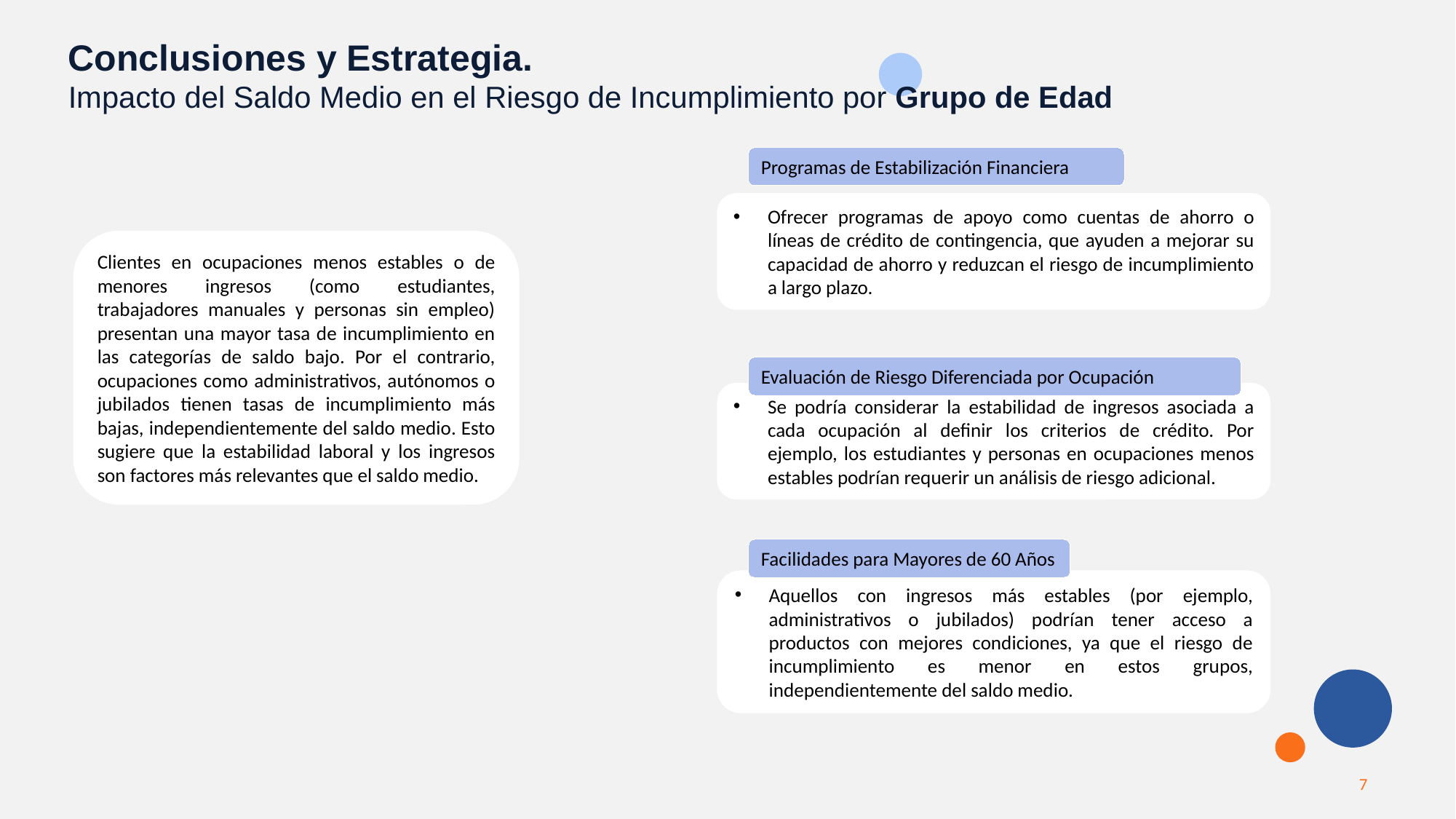

Conclusiones y Estrategia.
Impacto del Saldo Medio en el Riesgo de Incumplimiento por Grupo de Edad
Programas de Estabilización Financiera
Ofrecer programas de apoyo como cuentas de ahorro o líneas de crédito de contingencia, que ayuden a mejorar su capacidad de ahorro y reduzcan el riesgo de incumplimiento a largo plazo.
Clientes en ocupaciones menos estables o de menores ingresos (como estudiantes, trabajadores manuales y personas sin empleo) presentan una mayor tasa de incumplimiento en las categorías de saldo bajo. Por el contrario, ocupaciones como administrativos, autónomos o jubilados tienen tasas de incumplimiento más bajas, independientemente del saldo medio. Esto sugiere que la estabilidad laboral y los ingresos son factores más relevantes que el saldo medio.
Evaluación de Riesgo Diferenciada por Ocupación
Se podría considerar la estabilidad de ingresos asociada a cada ocupación al definir los criterios de crédito. Por ejemplo, los estudiantes y personas en ocupaciones menos estables podrían requerir un análisis de riesgo adicional.
Facilidades para Mayores de 60 Años
Aquellos con ingresos más estables (por ejemplo, administrativos o jubilados) podrían tener acceso a productos con mejores condiciones, ya que el riesgo de incumplimiento es menor en estos grupos, independientemente del saldo medio.